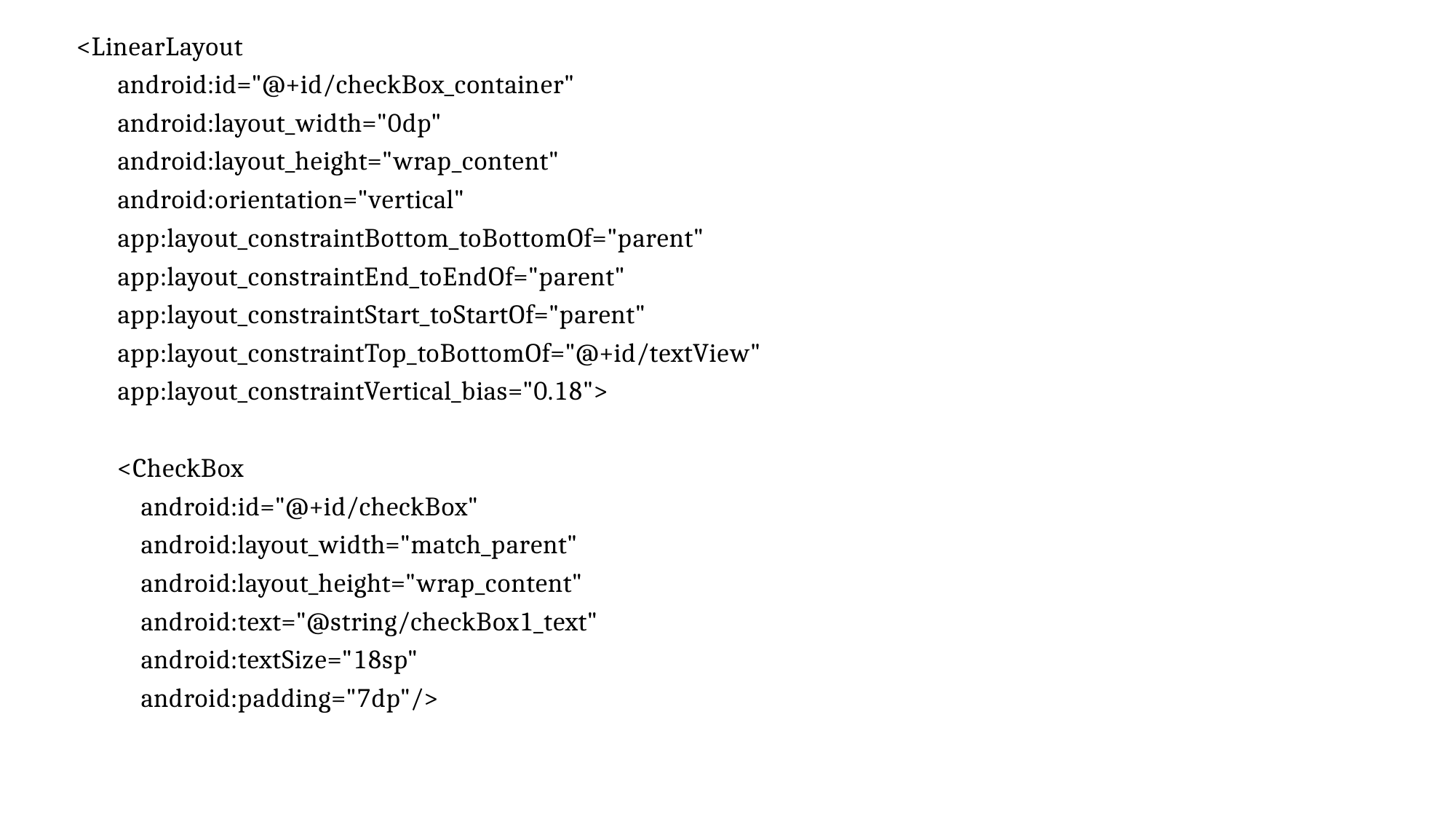

<LinearLayout
        android:id="@+id/checkBox_container"
        android:layout_width="0dp"
        android:layout_height="wrap_content"
        android:orientation="vertical"
        app:layout_constraintBottom_toBottomOf="parent"
        app:layout_constraintEnd_toEndOf="parent"
        app:layout_constraintStart_toStartOf="parent"
        app:layout_constraintTop_toBottomOf="@+id/textView"
        app:layout_constraintVertical_bias="0.18">

        <CheckBox
            android:id="@+id/checkBox"
            android:layout_width="match_parent"
            android:layout_height="wrap_content"
            android:text="@string/checkBox1_text"
            android:textSize="18sp"
            android:padding="7dp"/>